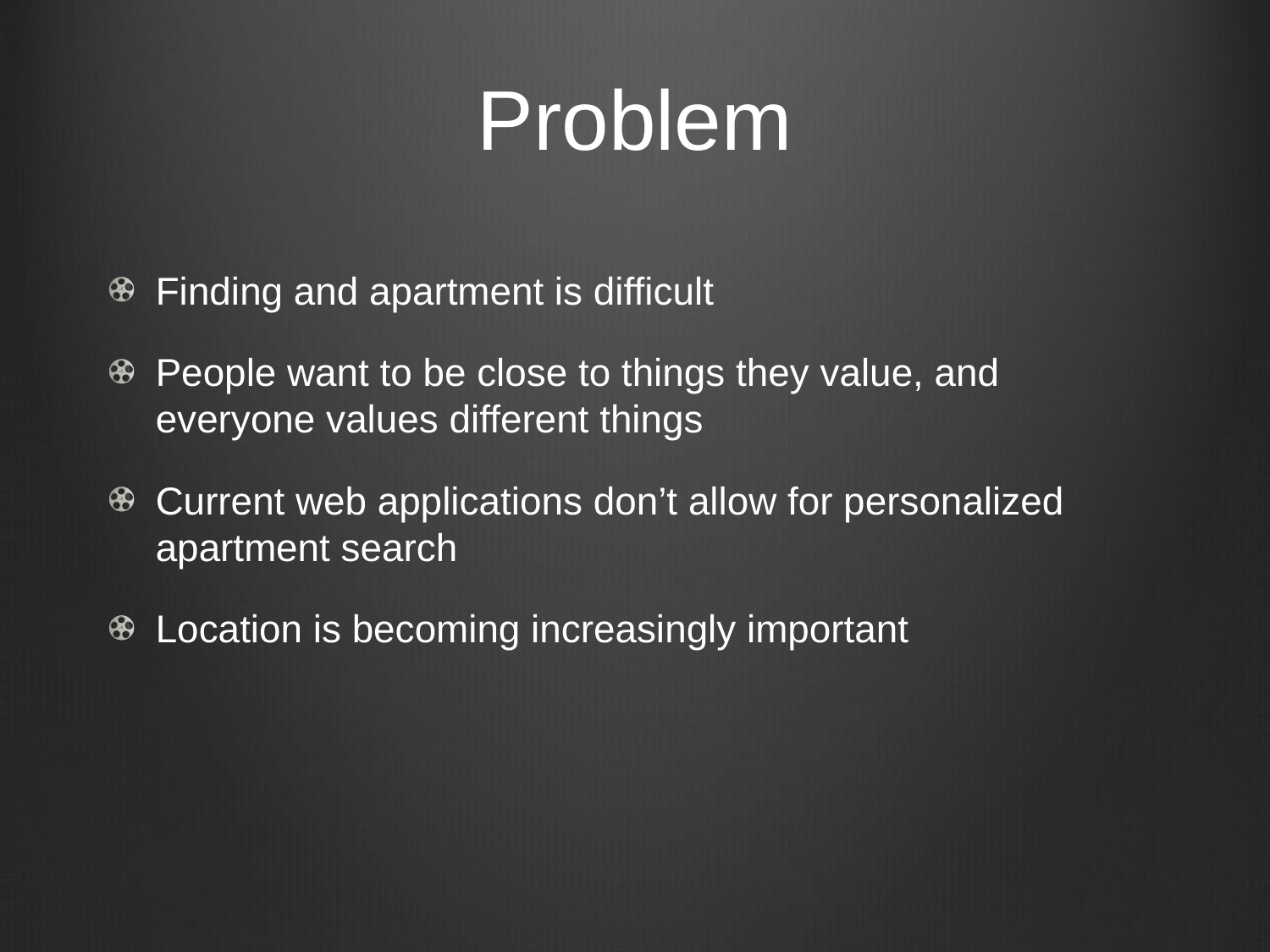

# Problem
Finding and apartment is difficult
People want to be close to things they value, and everyone values different things
Current web applications don’t allow for personalized apartment search
Location is becoming increasingly important